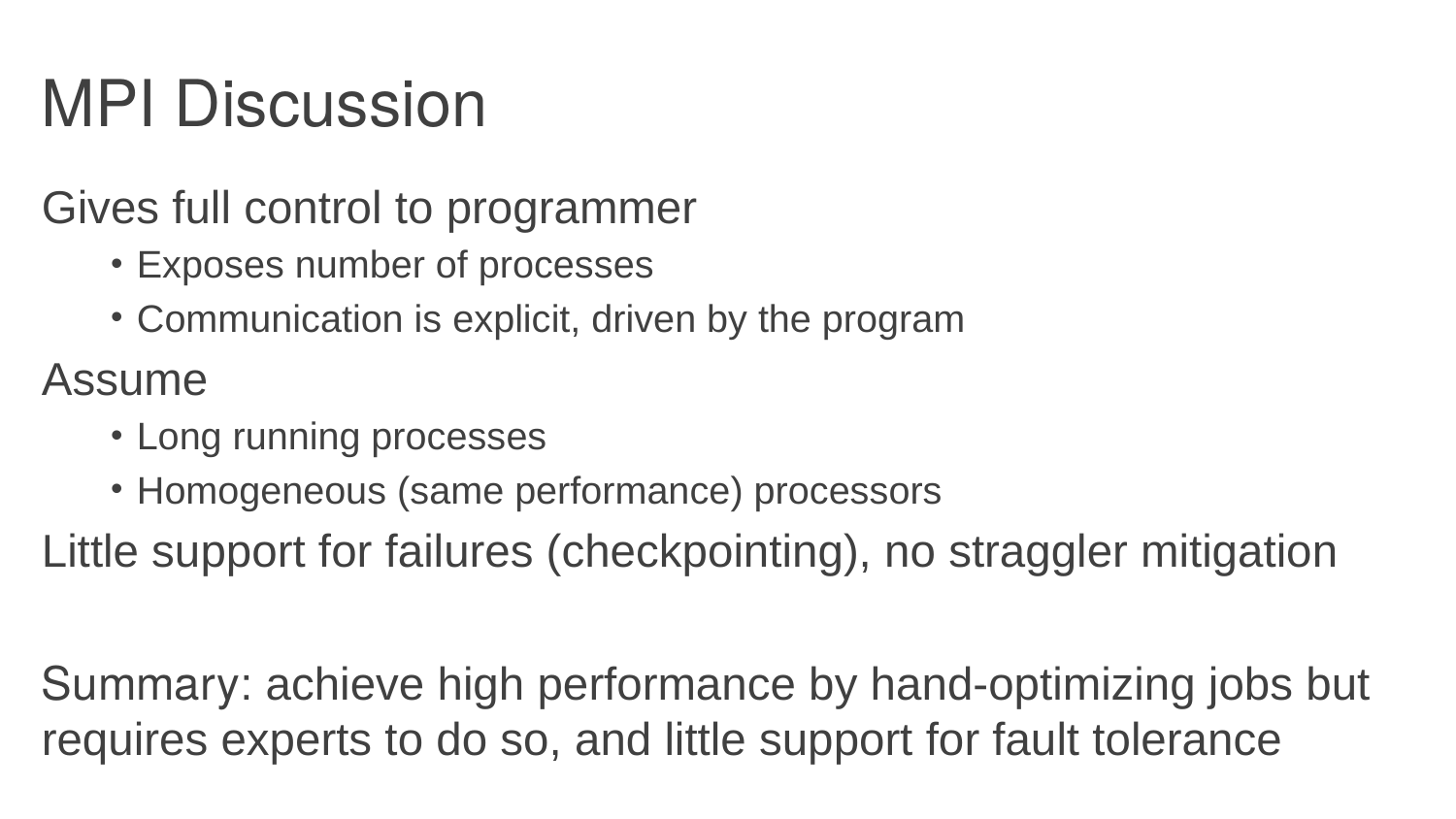

# MPI Discussion
Gives full control to programmer
Exposes number of processes
Communication is explicit, driven by the program
Assume
Long running processes
Homogeneous (same performance) processors
Little support for failures (checkpointing), no straggler mitigation

Summary: achieve high performance by hand-optimizing jobs but requires experts to do so, and little support for fault tolerance